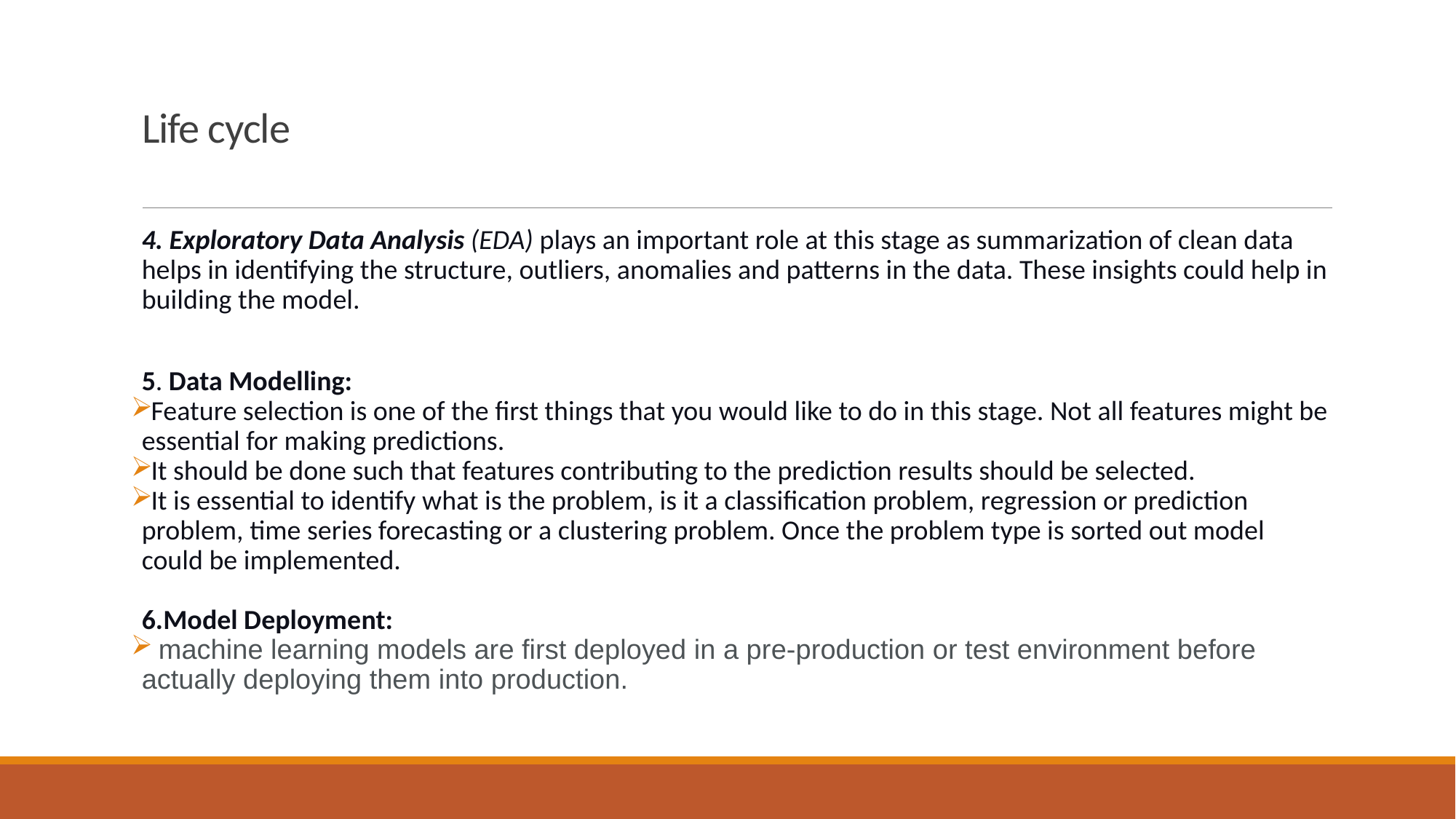

# Life cycle
4. Exploratory Data Analysis (EDA) plays an important role at this stage as summarization of clean data helps in identifying the structure, outliers, anomalies and patterns in the data. These insights could help in building the model.

5. Data Modelling:
Feature selection is one of the first things that you would like to do in this stage. Not all features might be essential for making predictions.
It should be done such that features contributing to the prediction results should be selected.
It is essential to identify what is the problem, is it a classification problem, regression or prediction problem, time series forecasting or a clustering problem. Once the problem type is sorted out model could be implemented.

6.Model Deployment:
 machine learning models are first deployed in a pre-production or test environment before actually deploying them into production.